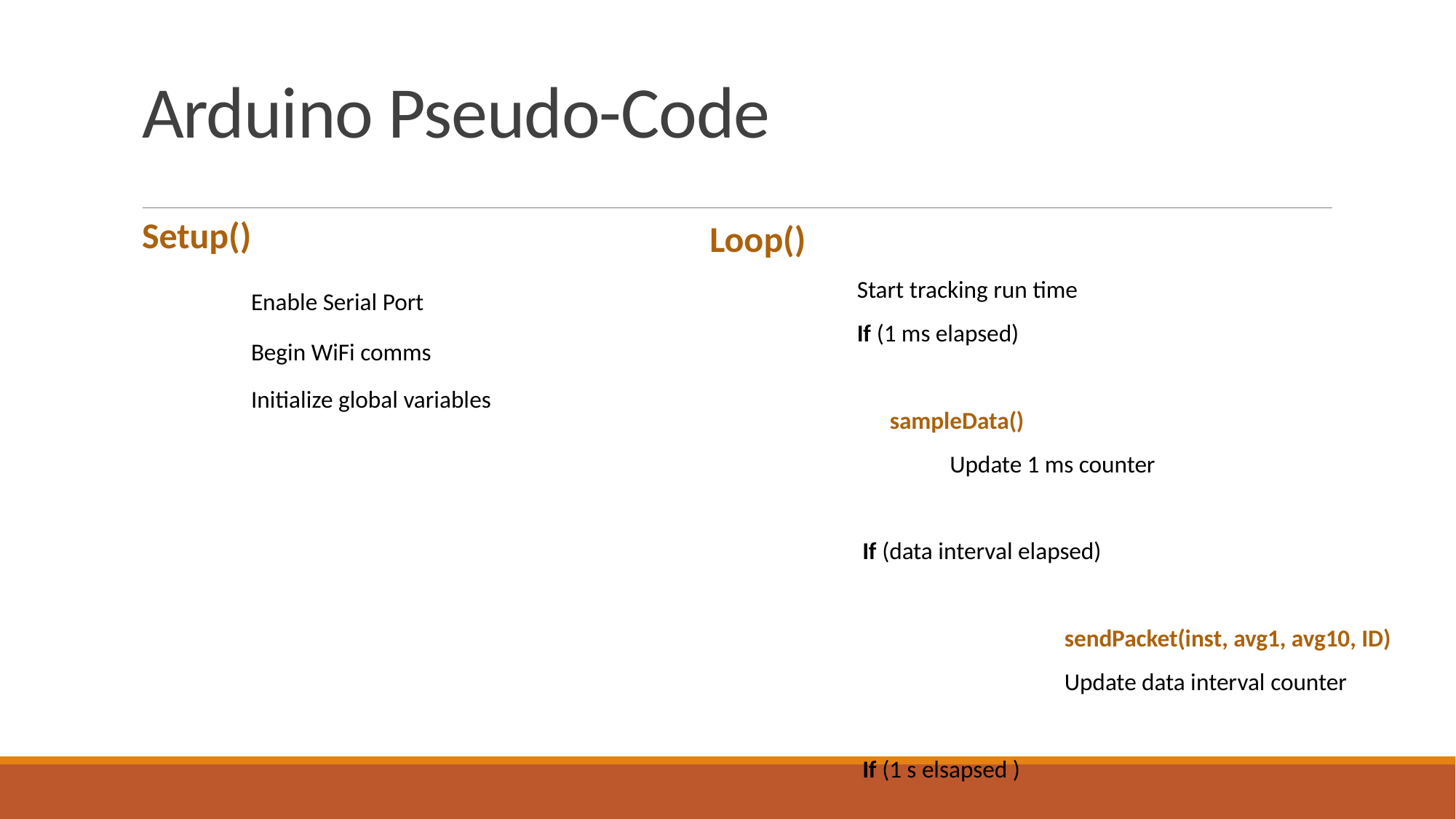

# Arduino Pseudo-Code
Setup()
	Enable Serial Port
	Begin WiFi comms
	Initialize global variables

Loop()
                           Start tracking run time
                           If (1 ms elapsed)
                                 sampleData()
	                        Update 1 ms counter
                            If (data interval elapsed)
	    		     sendPacket(inst, avg1, avg10, ID)
	    		     Update data interval counter
                            If (1 s elsapsed )
			     Clear 1 second average variable
	 		     Update 1 second counter